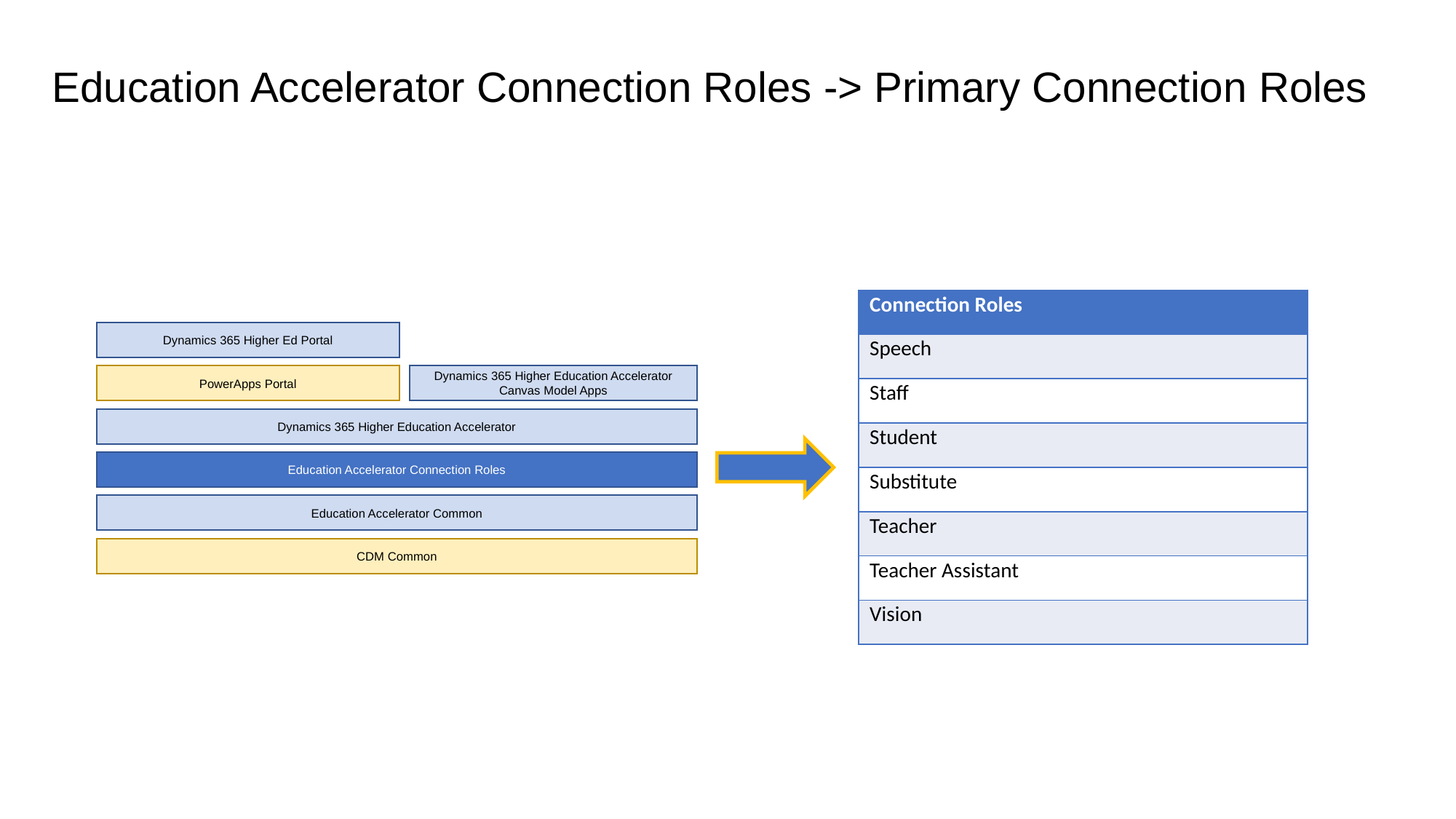

Education Accelerator Connection Roles -> Primary Connection Roles
| Connection Roles |
| --- |
| Speech |
| Staff |
| Student |
| Substitute |
| Teacher |
| Teacher Assistant |
| Vision |

Dynamics 365 Higher Ed Portal

Dynamics 365 Higher Education Accelerator Canvas Model Apps
PowerApps Portal
Dynamics 365 Higher Education Accelerator
Education Accelerator Connection Roles
Education Accelerator Common
CDM Common